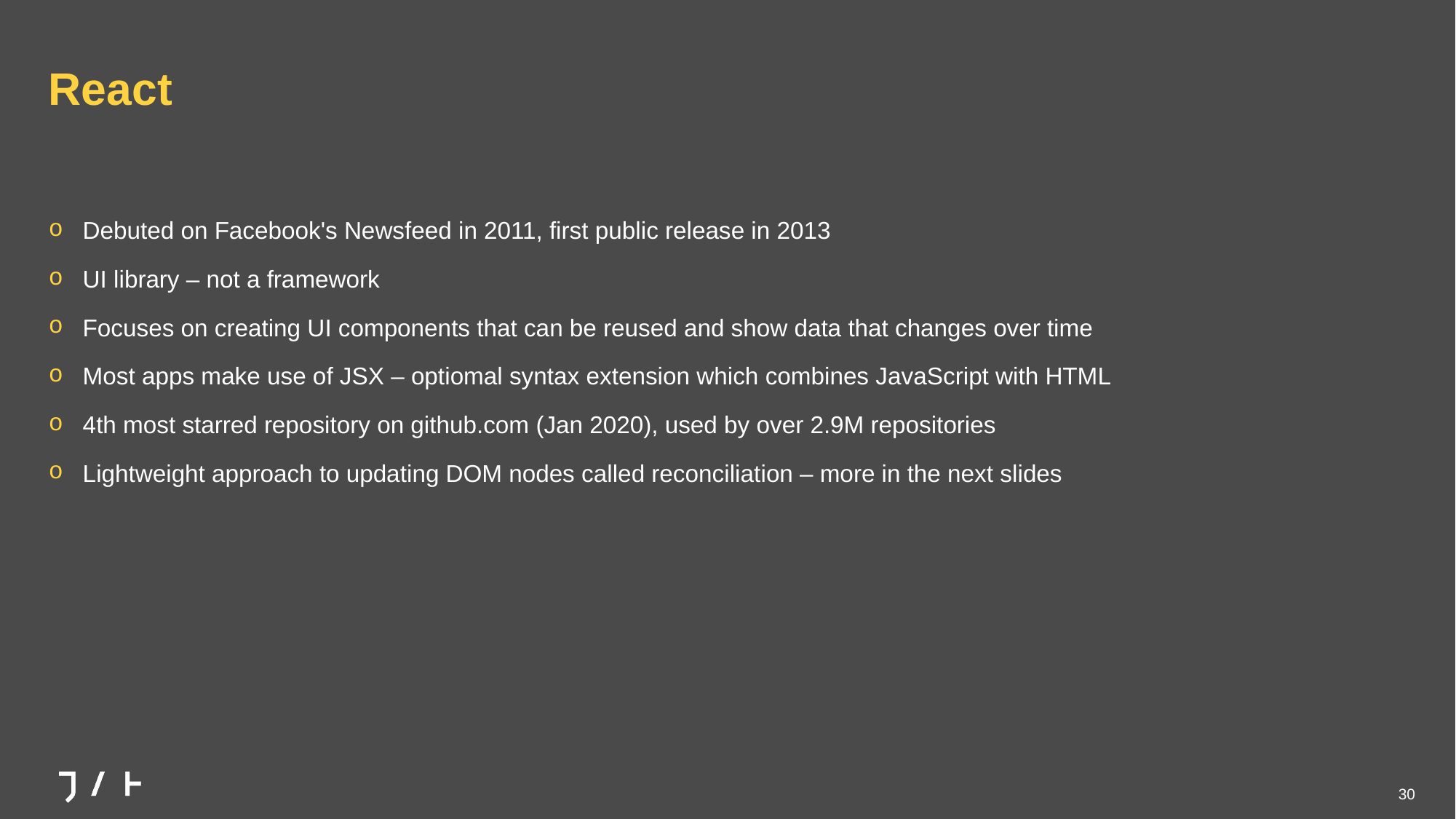

# React
Debuted on Facebook's Newsfeed in 2011, first public release in 2013
UI library – not a framework
Focuses on creating UI components that can be reused and show data that changes over time
Most apps make use of JSX – optiomal syntax extension which combines JavaScript with HTML
4th most starred repository on github.com (Jan 2020), used by over 2.9M repositories
Lightweight approach to updating DOM nodes called reconciliation – more in the next slides
30